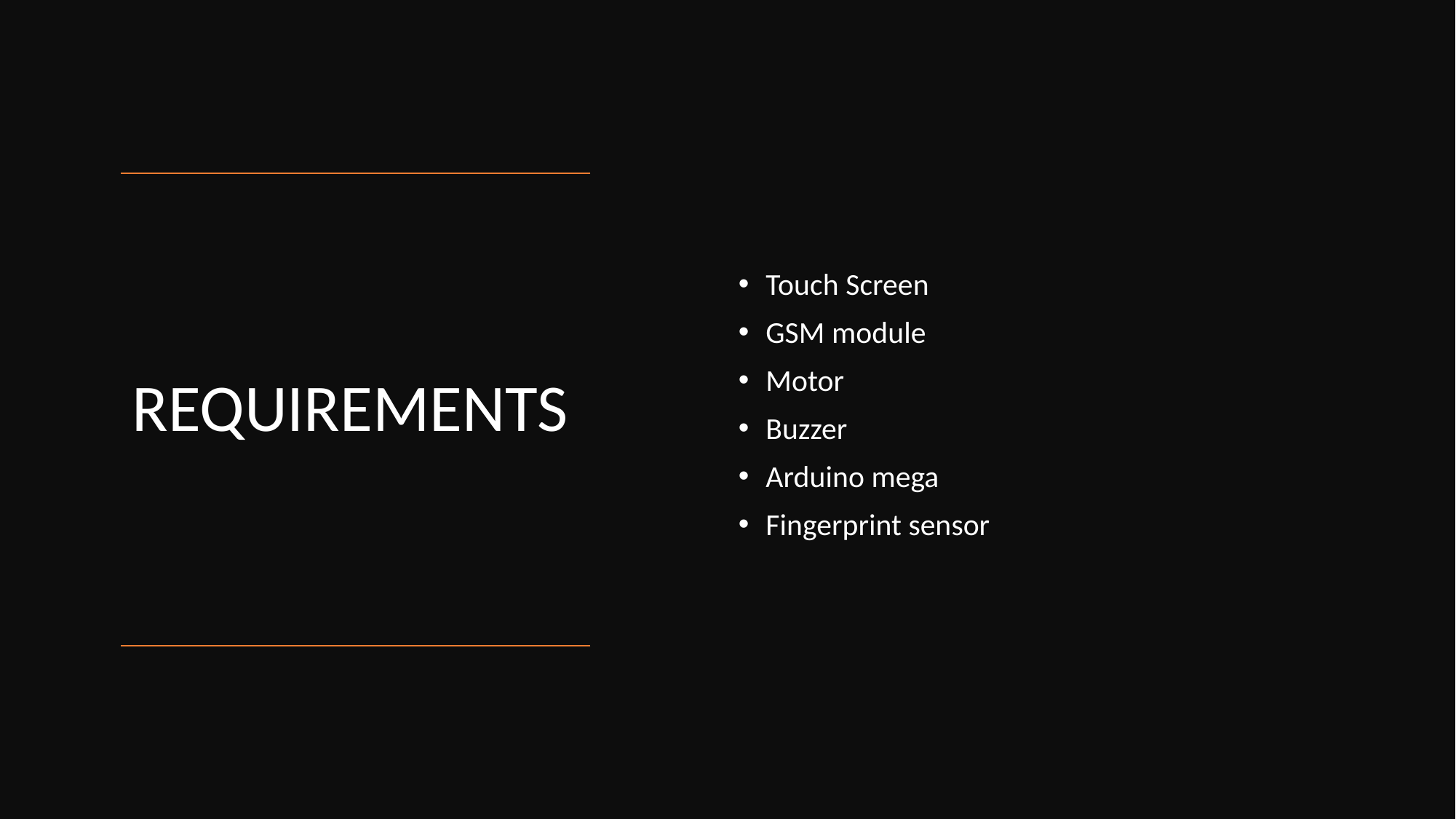

Touch Screen
GSM module
Motor
Buzzer
Arduino mega
Fingerprint sensor
# REQUIREMENTS